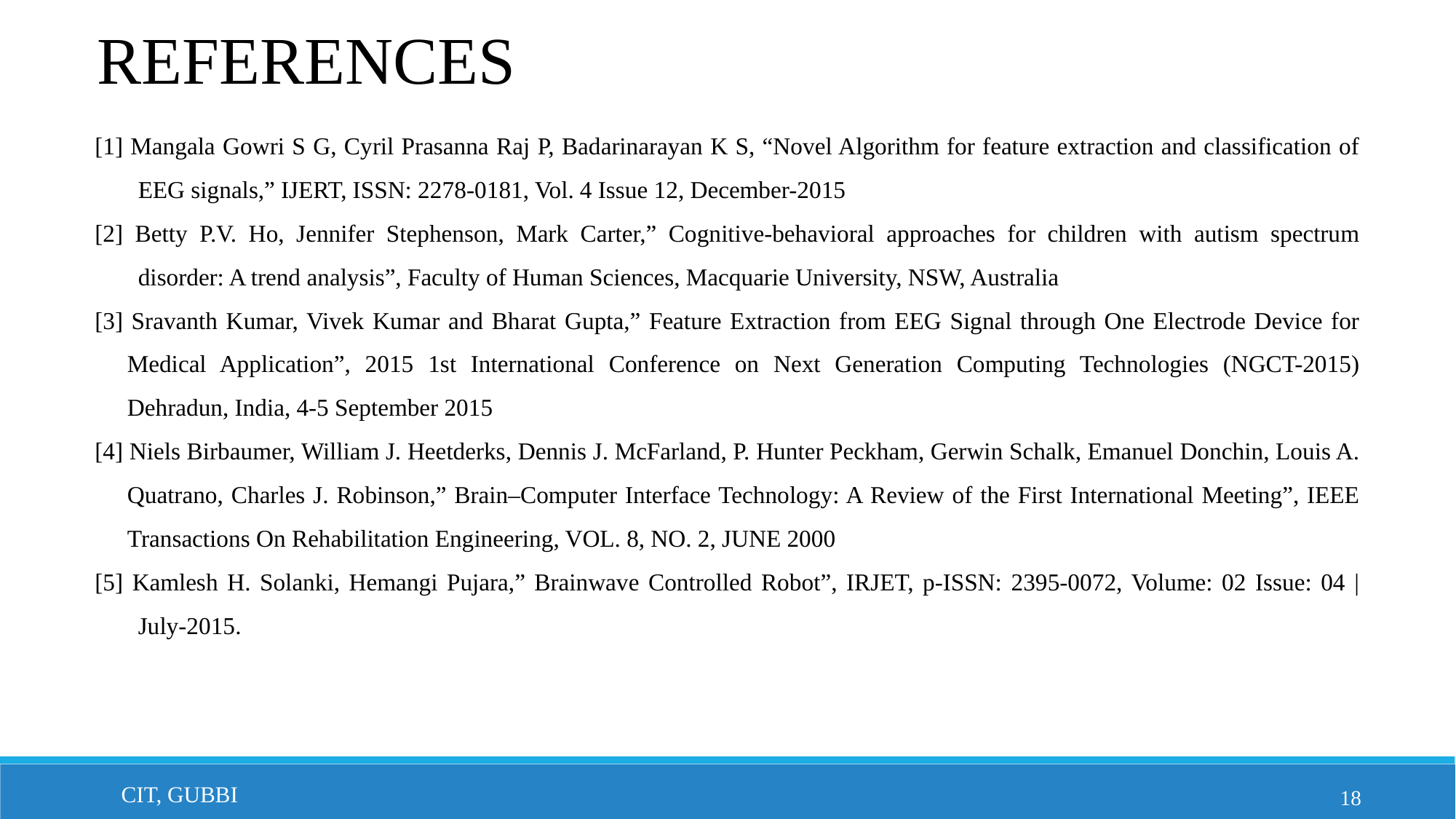

REFERENCES

[1] Mangala Gowri S G, Cyril Prasanna Raj P, Badarinarayan K S, “Novel Algorithm for feature extraction and classification of EEG signals,” IJERT, ISSN: 2278-0181, Vol. 4 Issue 12, December-2015
[2] Betty P.V. Ho, Jennifer Stephenson, Mark Carter,” Cognitive-behavioral approaches for children with autism spectrum disorder: A trend analysis”, Faculty of Human Sciences, Macquarie University, NSW, Australia
[3] Sravanth Kumar, Vivek Kumar and Bharat Gupta,” Feature Extraction from EEG Signal through One Electrode Device for Medical Application”, 2015 1st International Conference on Next Generation Computing Technologies (NGCT-2015) Dehradun, India, 4-5 September 2015
[4] Niels Birbaumer, William J. Heetderks, Dennis J. McFarland, P. Hunter Peckham, Gerwin Schalk, Emanuel Donchin, Louis A. Quatrano, Charles J. Robinson,” Brain–Computer Interface Technology: A Review of the First International Meeting”, IEEE Transactions On Rehabilitation Engineering, VOL. 8, NO. 2, JUNE 2000
[5] Kamlesh H. Solanki, Hemangi Pujara,” Brainwave Controlled Robot”, IRJET, p-ISSN: 2395-0072, Volume: 02 Issue: 04 | July-2015.

	CIT, Gubbi
18